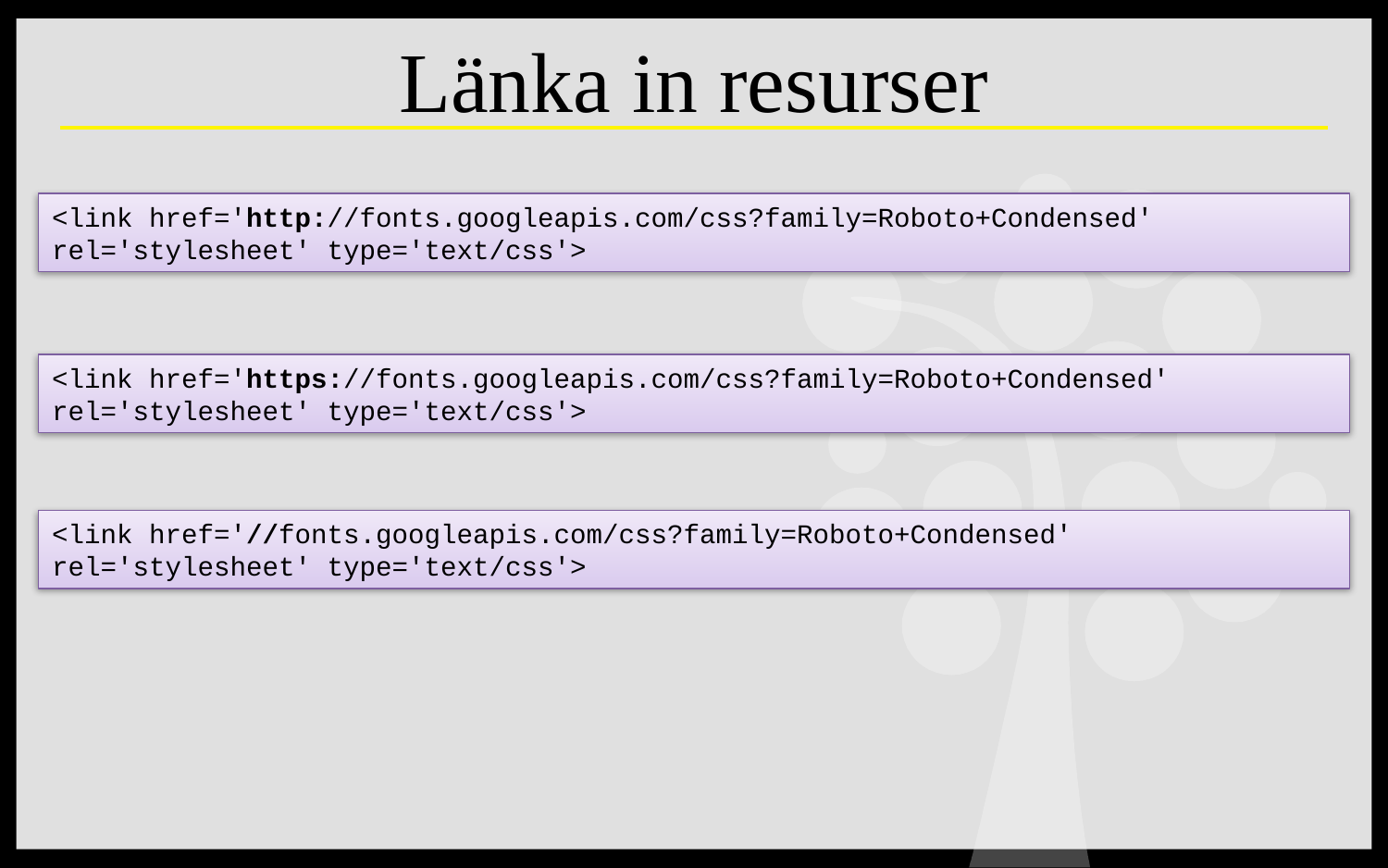

# Länka in resurser
<link href='http://fonts.googleapis.com/css?family=Roboto+Condensed' rel='stylesheet' type='text/css'>
<link href='https://fonts.googleapis.com/css?family=Roboto+Condensed' rel='stylesheet' type='text/css'>
<link href='//fonts.googleapis.com/css?family=Roboto+Condensed' rel='stylesheet' type='text/css'>